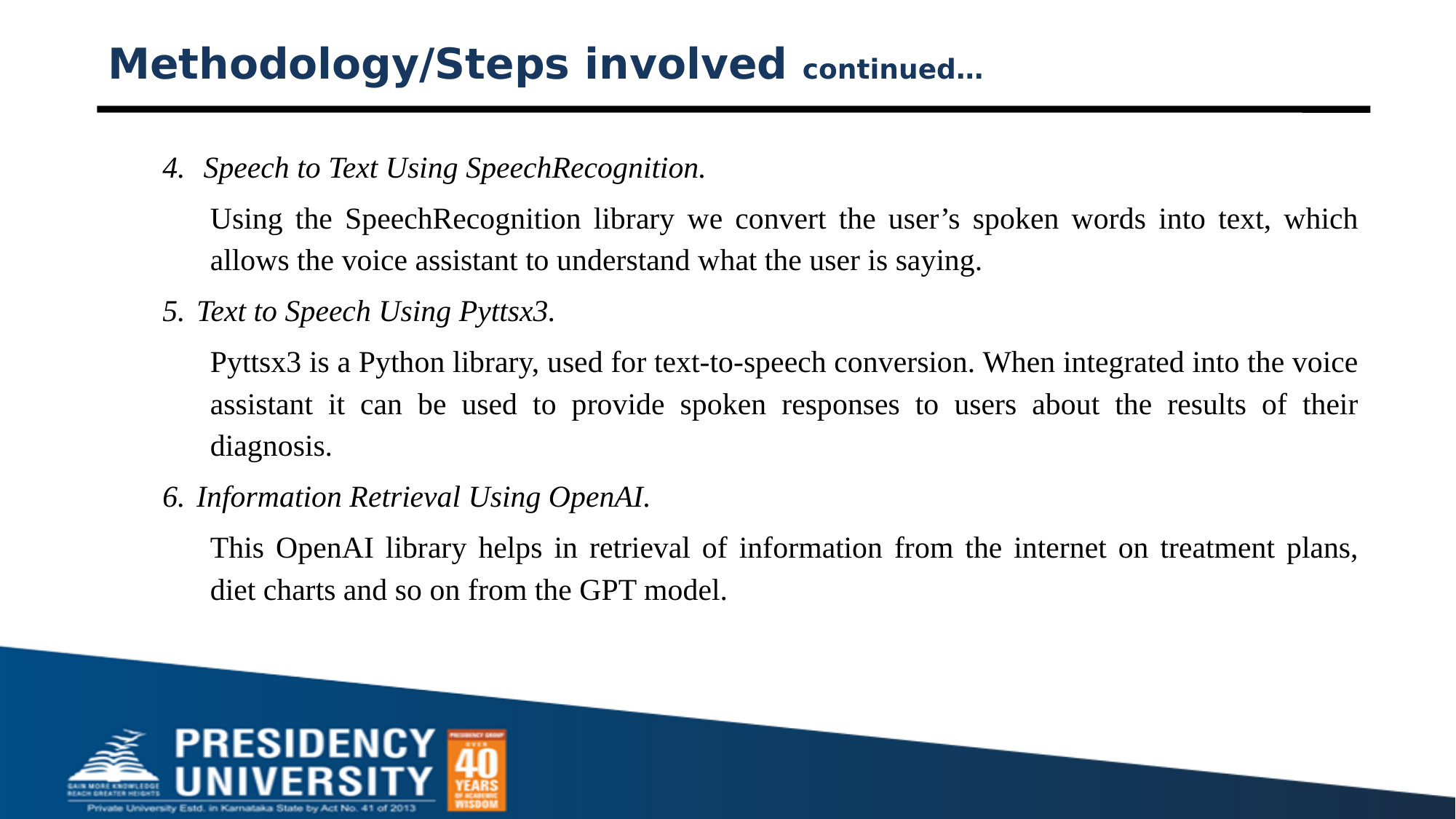

# Methodology/Steps involved continued…
Speech to Text Using SpeechRecognition.
Using the SpeechRecognition library we convert the user’s spoken words into text, which allows the voice assistant to understand what the user is saying.
Text to Speech Using Pyttsx3.
Pyttsx3 is a Python library, used for text-to-speech conversion. When integrated into the voice assistant it can be used to provide spoken responses to users about the results of their diagnosis.
Information Retrieval Using OpenAI.
This OpenAI library helps in retrieval of information from the internet on treatment plans, diet charts and so on from the GPT model.